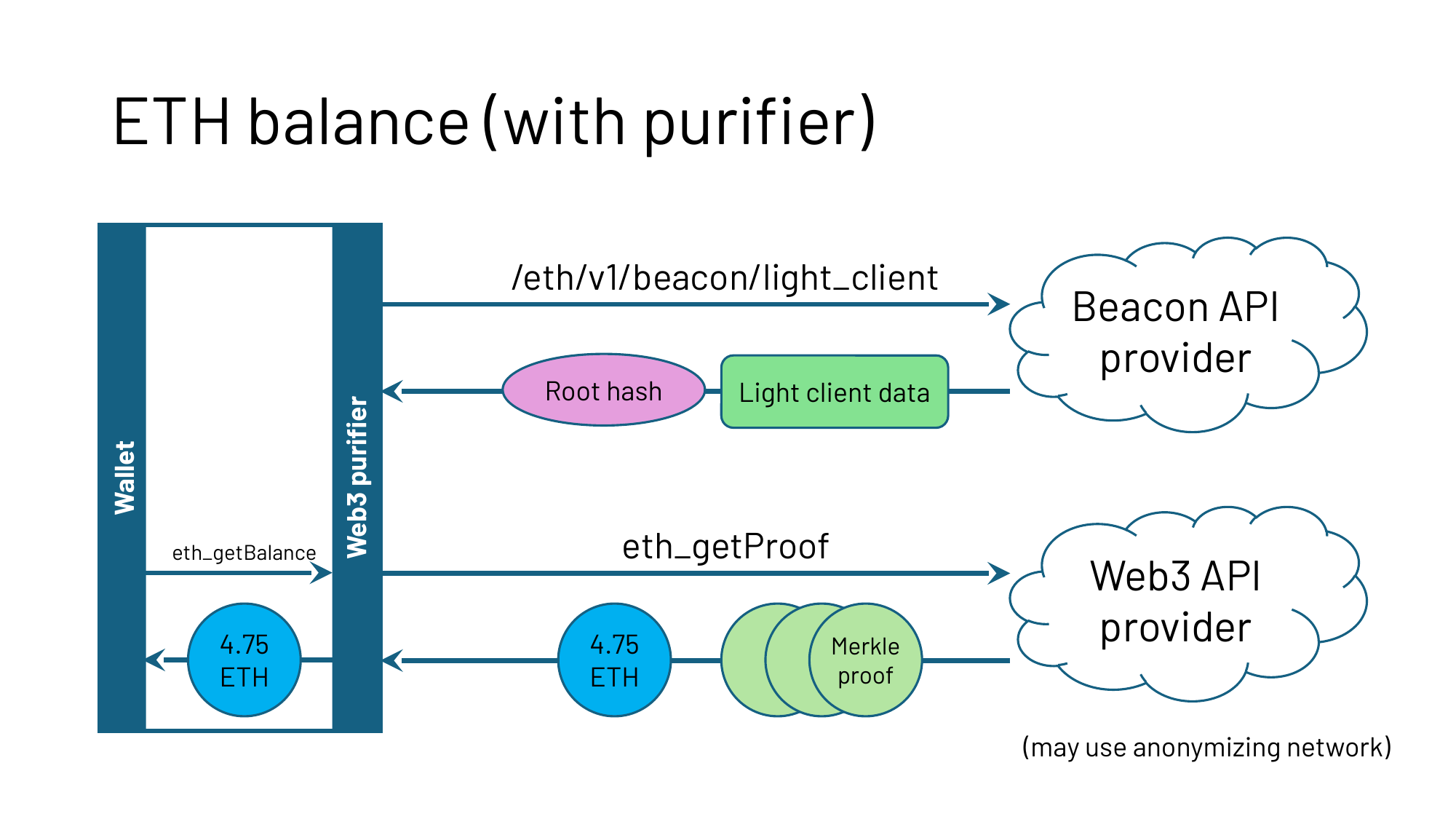

# ETH balance (with purifier)
Wallet

Web3 purifier

Beacon API provider
/eth/v1/beacon/light_client
Root hash
Light client data
Web3 API provider
eth_getProof
eth_getBalance
4.75 ETH
4.75 ETH

Merkle proof
(may use anonymizing network)